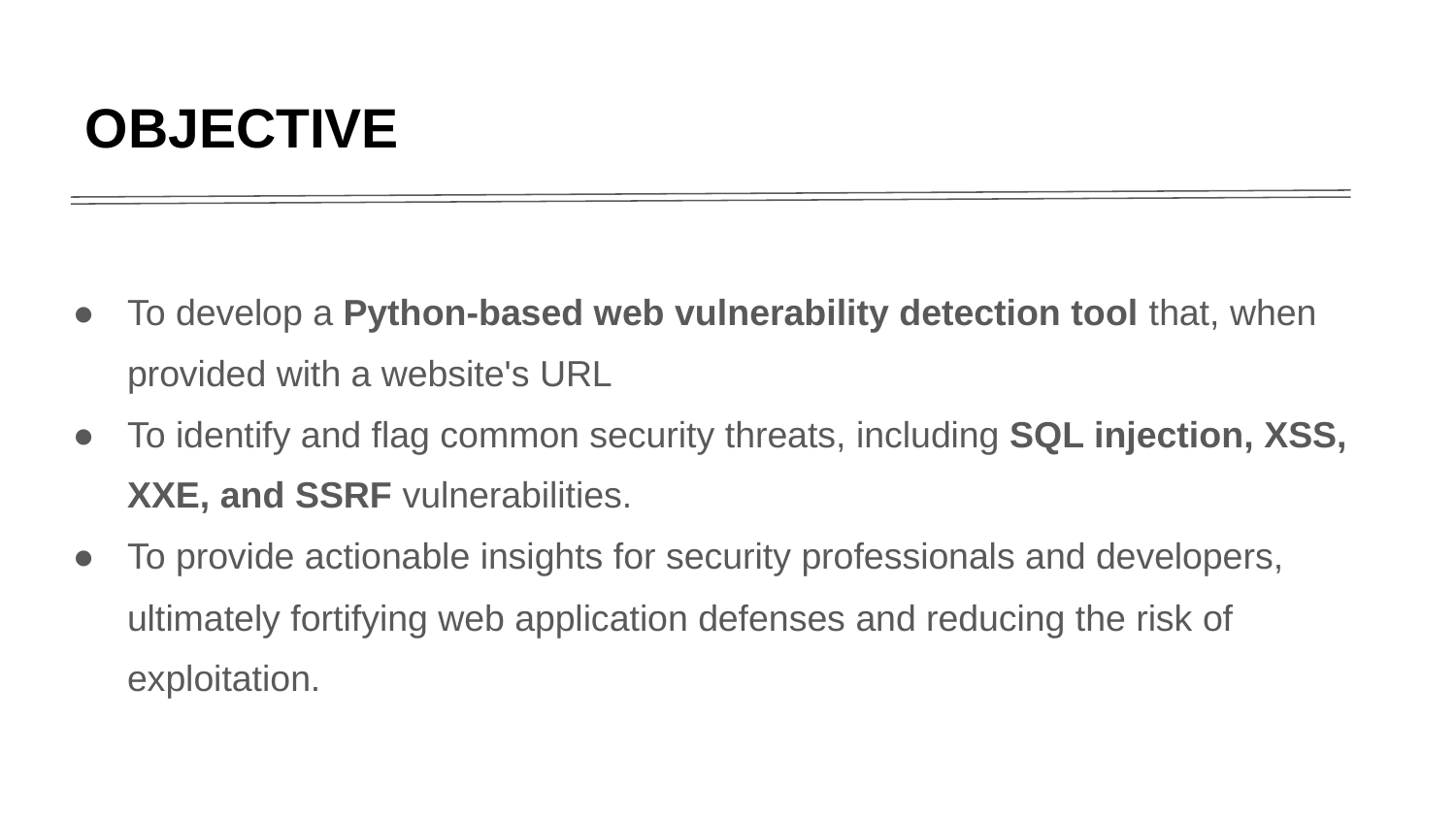

# OBJECTIVE
To develop a Python-based web vulnerability detection tool that, when provided with a website's URL
To identify and flag common security threats, including SQL injection, XSS, XXE, and SSRF vulnerabilities.
To provide actionable insights for security professionals and developers, ultimately fortifying web application defenses and reducing the risk of exploitation.